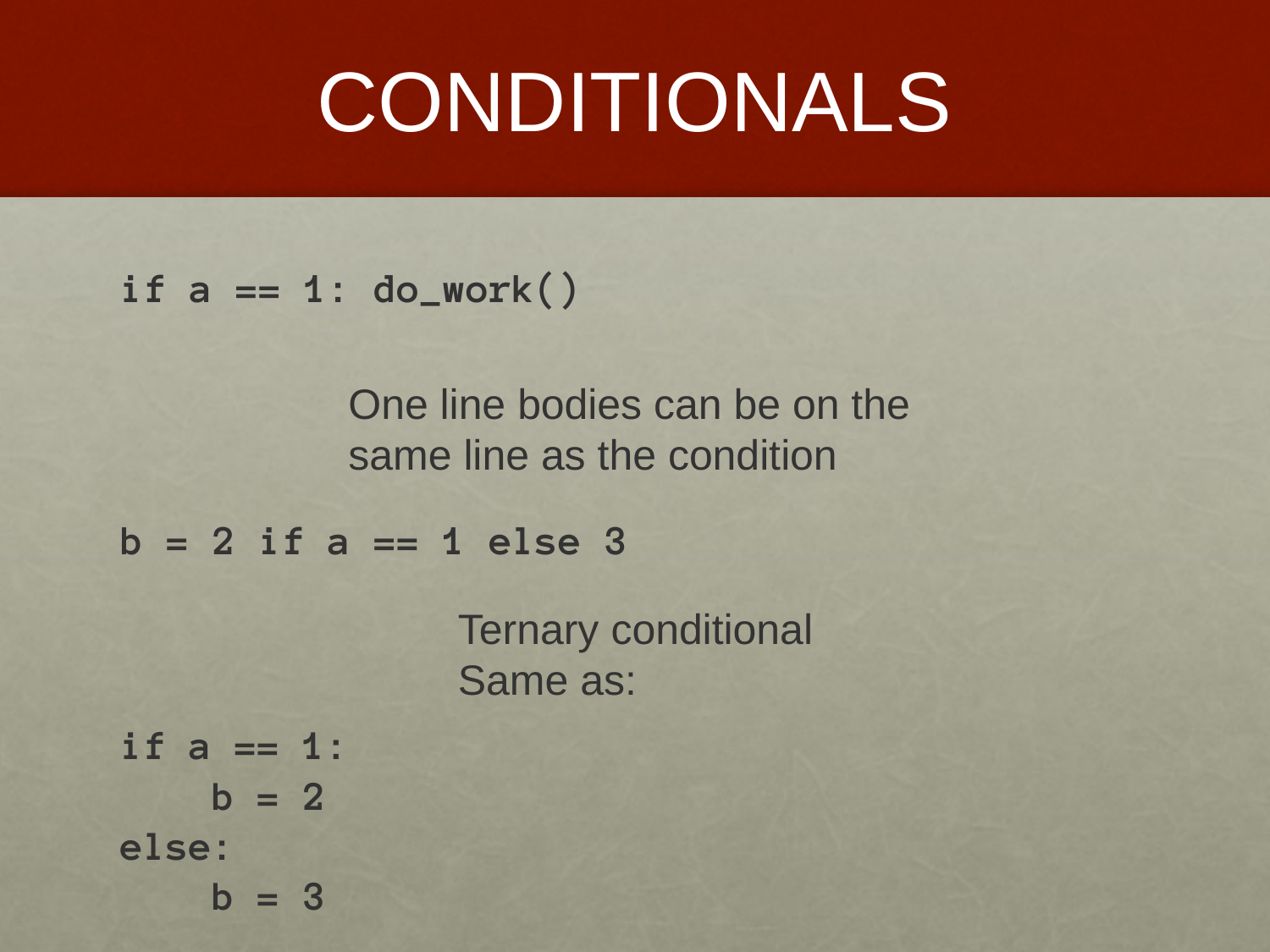

# CONDITIONALS
if a == 1: do_work()
One line bodies can be on the
same line as the condition
b = 2 if a == 1 else 3
Ternary conditional
Same as:
if a == 1:
    b = 2
else:
    b = 3